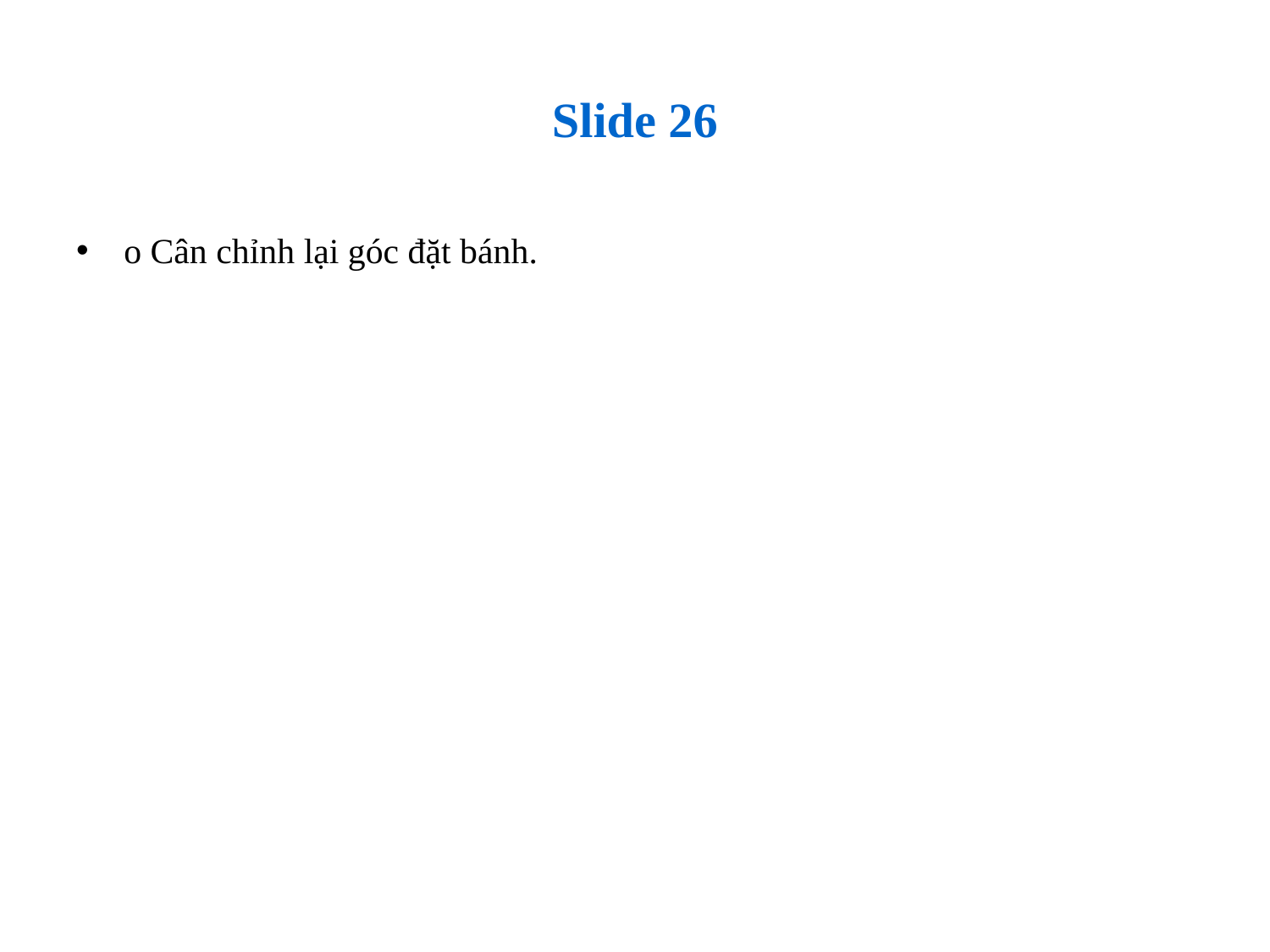

# Slide 26
o Cân chỉnh lại góc đặt bánh.